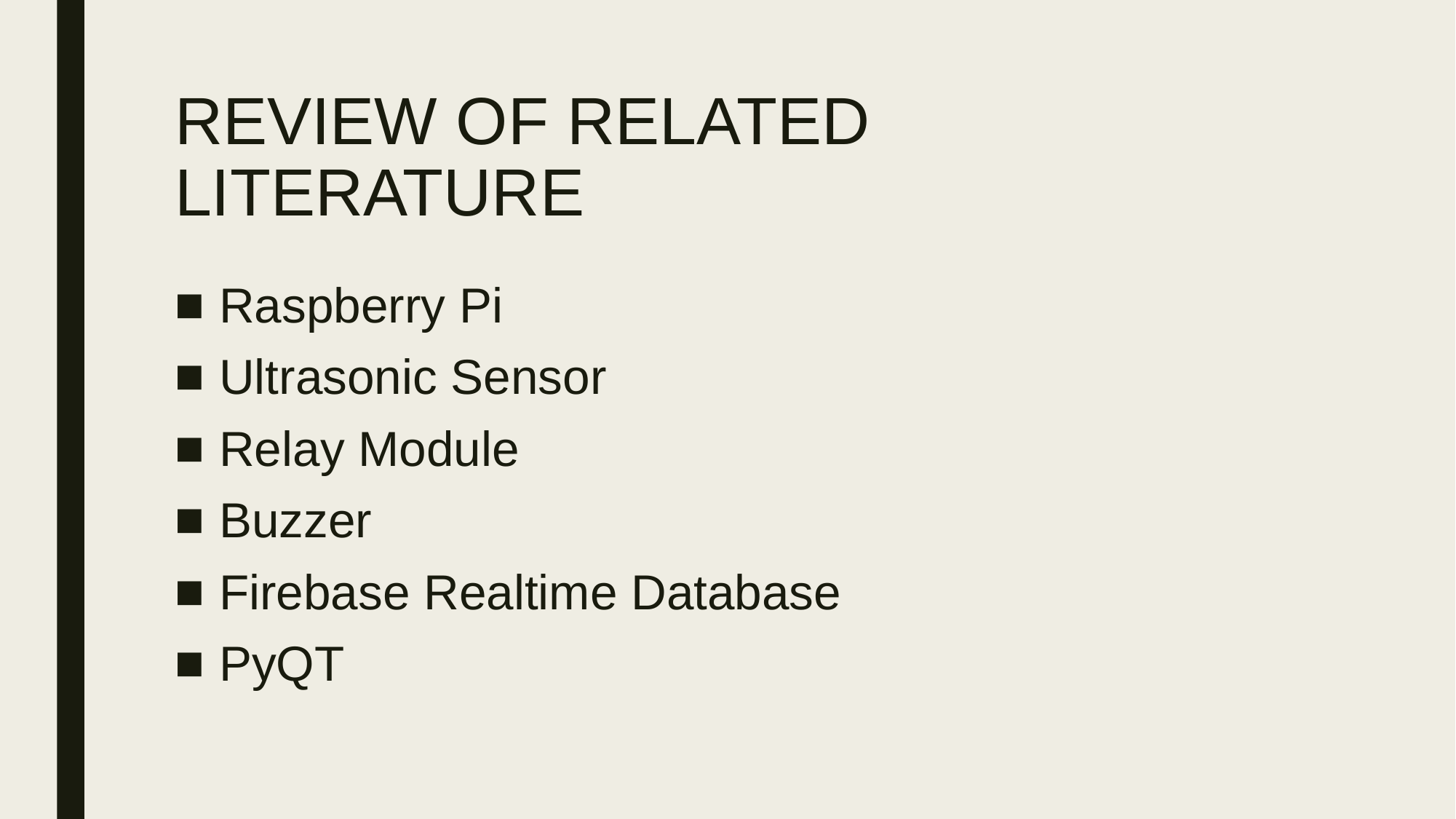

# REVIEW OF RELATED LITERATURE
Raspberry Pi
Ultrasonic Sensor
Relay Module
Buzzer
Firebase Realtime Database
PyQT